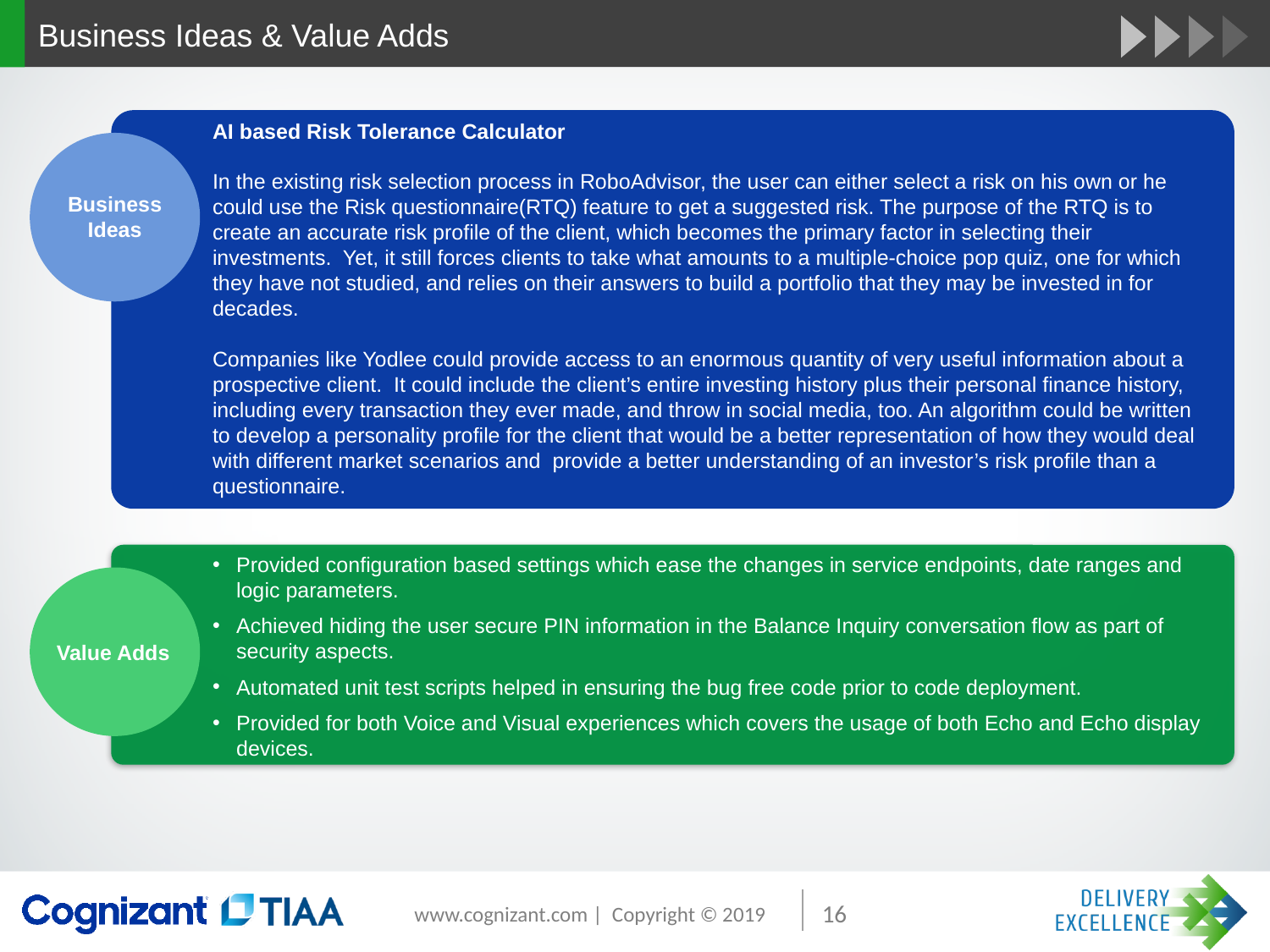

# Business Ideas & Value Adds

AI based Risk Tolerance Calculator

In the existing risk selection process in RoboAdvisor, the user can either select a risk on his own or he could use the Risk questionnaire(RTQ) feature to get a suggested risk. The purpose of the RTQ is to create an accurate risk profile of the client, which becomes the primary factor in selecting their investments.  Yet, it still forces clients to take what amounts to a multiple-choice pop quiz, one for which they have not studied, and relies on their answers to build a portfolio that they may be invested in for decades.

Companies like Yodlee could provide access to an enormous quantity of very useful information about a prospective client.  It could include the client’s entire investing history plus their personal finance history, including every transaction they ever made, and throw in social media, too. An algorithm could be written to develop a personality profile for the client that would be a better representation of how they would deal with different market scenarios and  provide a better understanding of an investor’s risk profile than a questionnaire.

Business Ideas

Provided configuration based settings which ease the changes in service endpoints, date ranges and logic parameters.
Achieved hiding the user secure PIN information in the Balance Inquiry conversation flow as part of security aspects.
Automated unit test scripts helped in ensuring the bug free code prior to code deployment.
Provided for both Voice and Visual experiences which covers the usage of both Echo and Echo display devices.

Value Adds